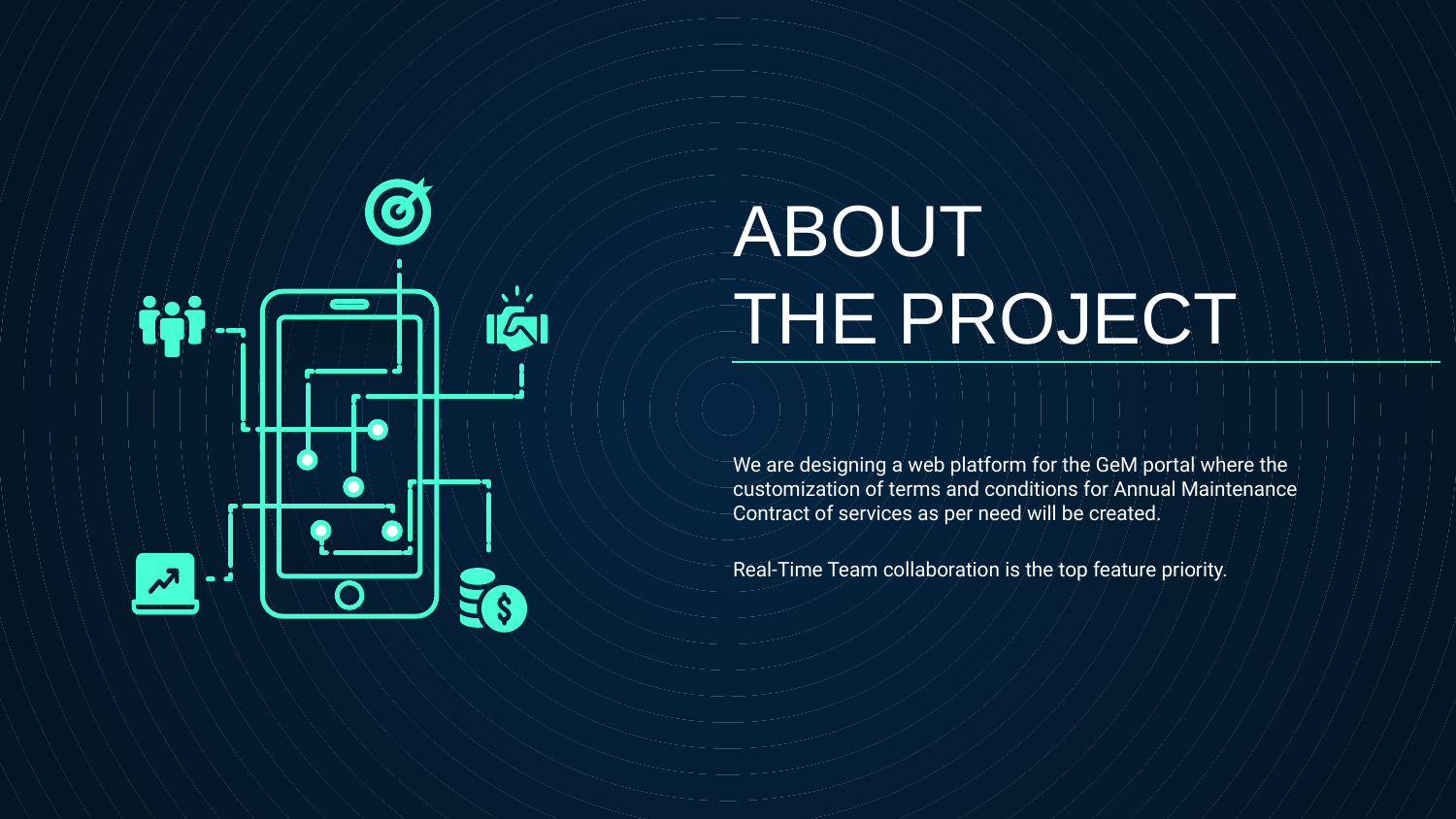

# ABOUT
THE PROJECT

We are designing a web platform for the GeM portal where the customization of terms and conditions for Annual Maintenance Contract of services as per need will be created.
Real-Time Team collaboration is the top feature priority.